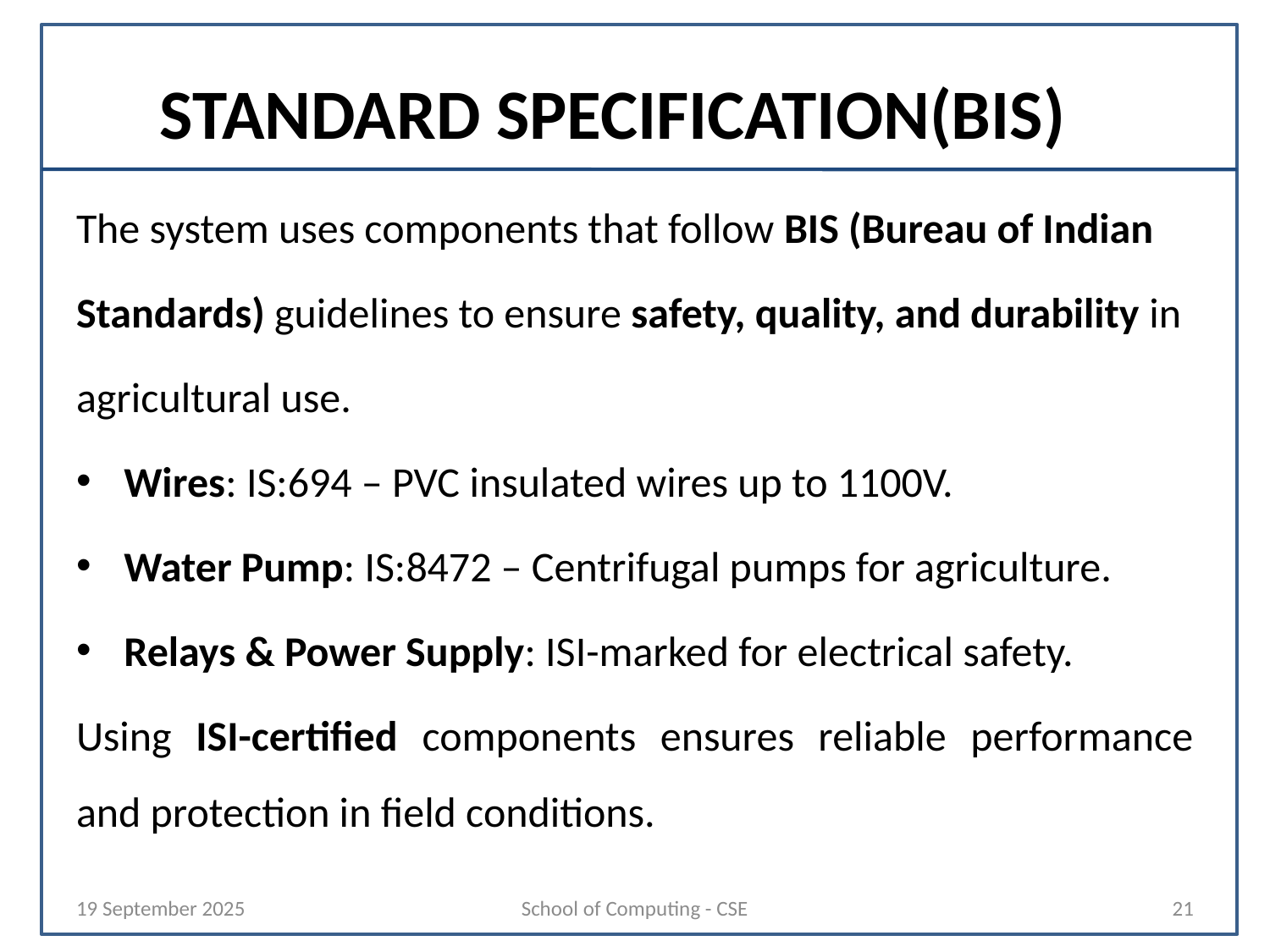

# STANDARD SPECIFICATION(BIS)
The system uses components that follow BIS (Bureau of Indian
Standards) guidelines to ensure safety, quality, and durability in
agricultural use.
Wires: IS:694 – PVC insulated wires up to 1100V.
Water Pump: IS:8472 – Centrifugal pumps for agriculture.
Relays & Power Supply: ISI-marked for electrical safety.
Using ISI-certified components ensures reliable performance and protection in field conditions.
19 September 2025
School of Computing - CSE
21